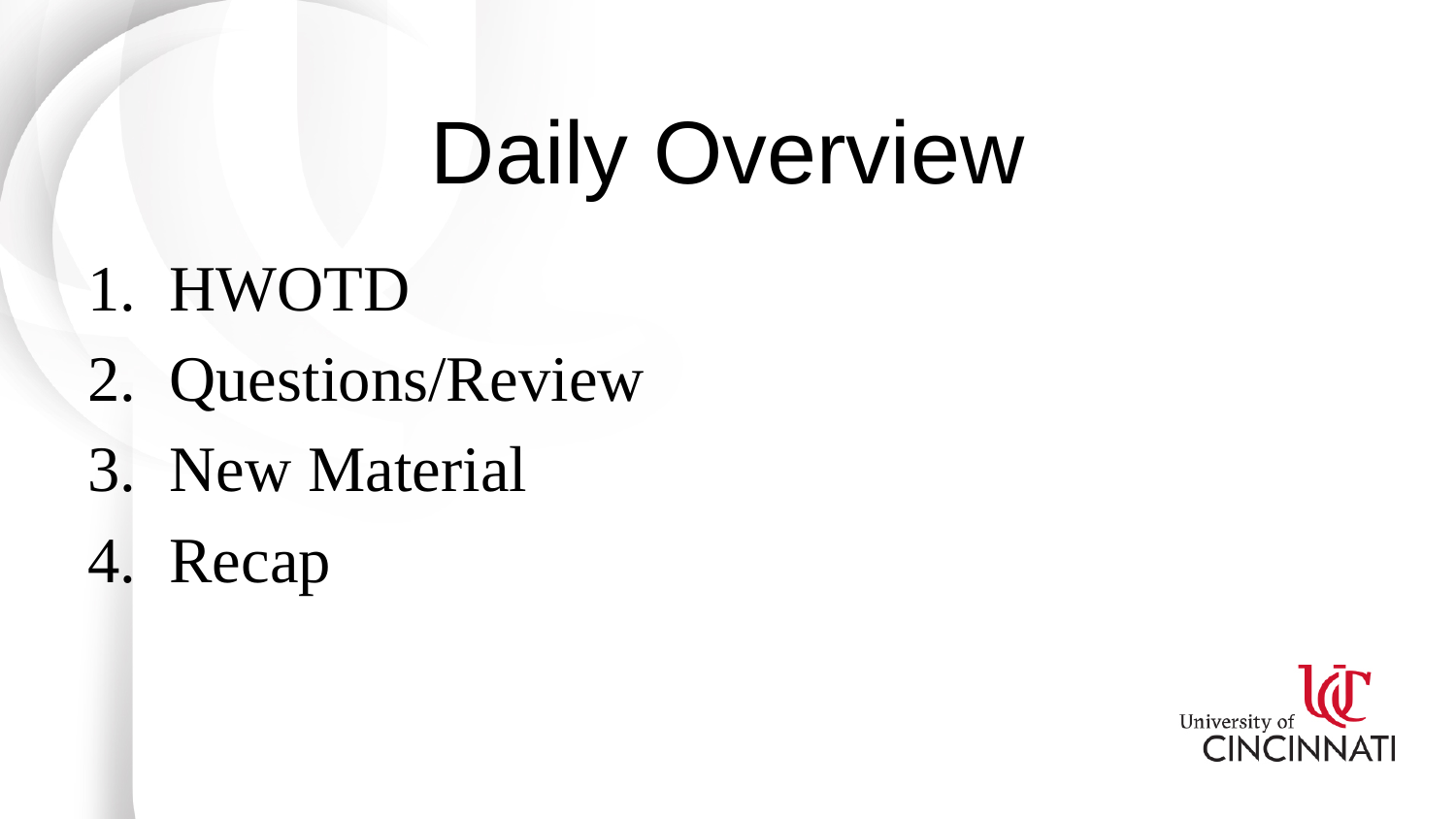

# Daily Overview
HWOTD
Questions/Review
New Material
Recap